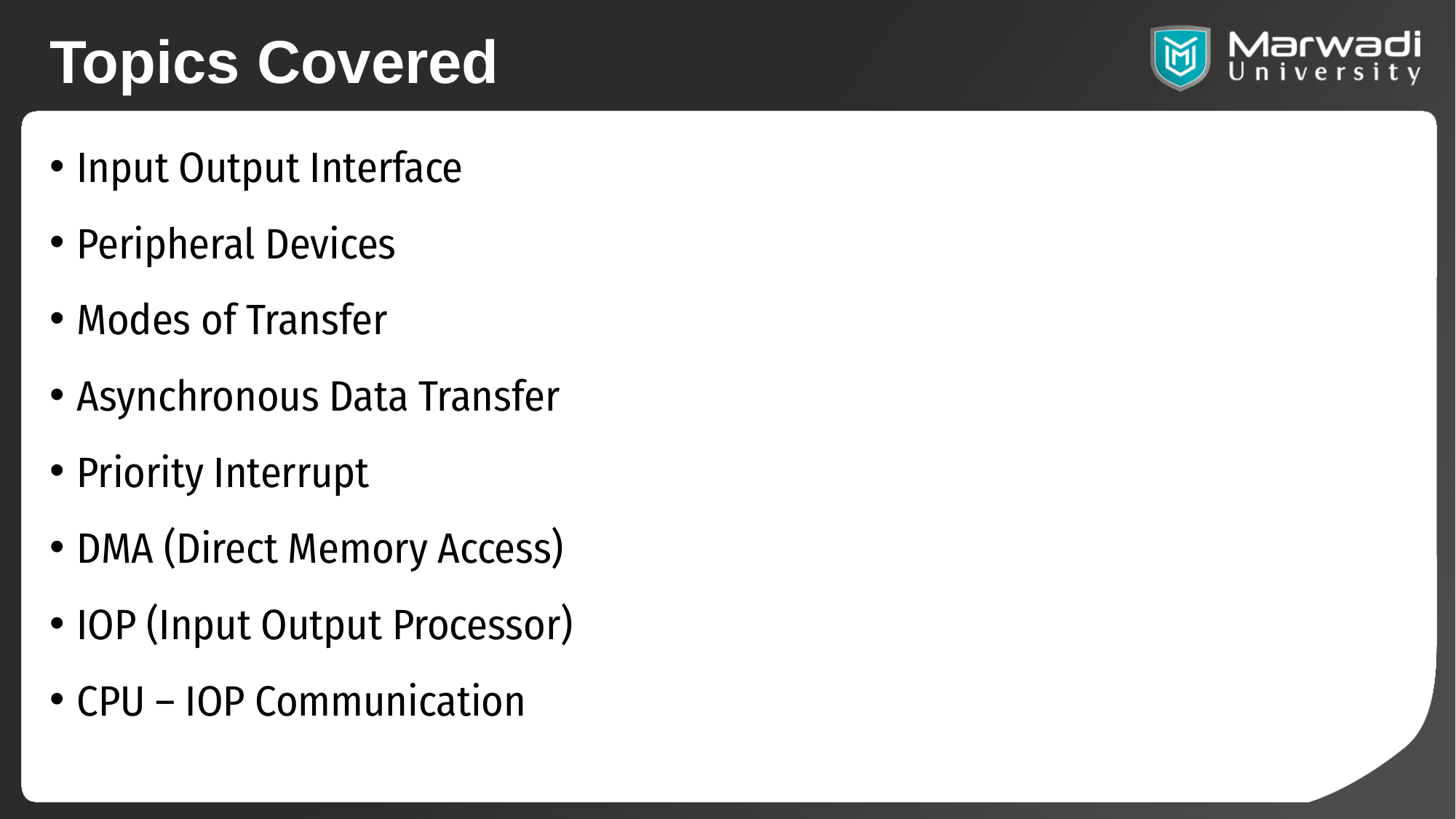

# Topics Covered
Input Output Interface
Peripheral Devices
Modes of Transfer
Asynchronous Data Transfer
Priority Interrupt
DMA (Direct Memory Access)
IOP (Input Output Processor)
CPU – IOP Communication